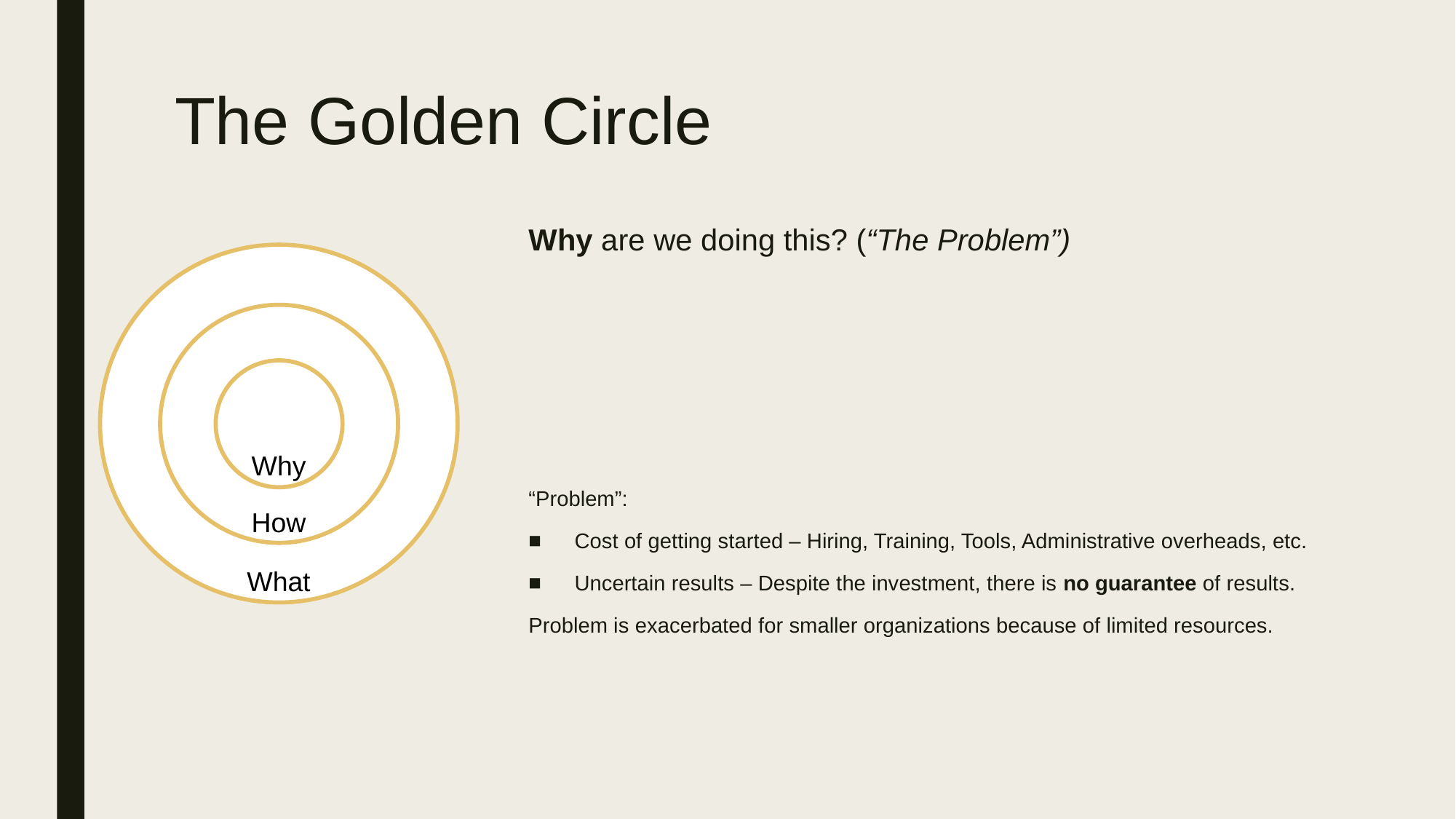

# The Golden Circle
Why are we doing this? (“The Problem”)
Context: Businesses are beginning to recognize the value of data:
360 view of the business
Realtime updates
New opportunities for revenue growth
New opportunities for cost reduction
“Problem”:
Cost of getting started – Hiring, Training, Tools, Administrative overheads, etc.
Uncertain results – Despite the investment, there is no guarantee of results.
Problem is exacerbated for smaller organizations because of limited resources.

Why
How
What